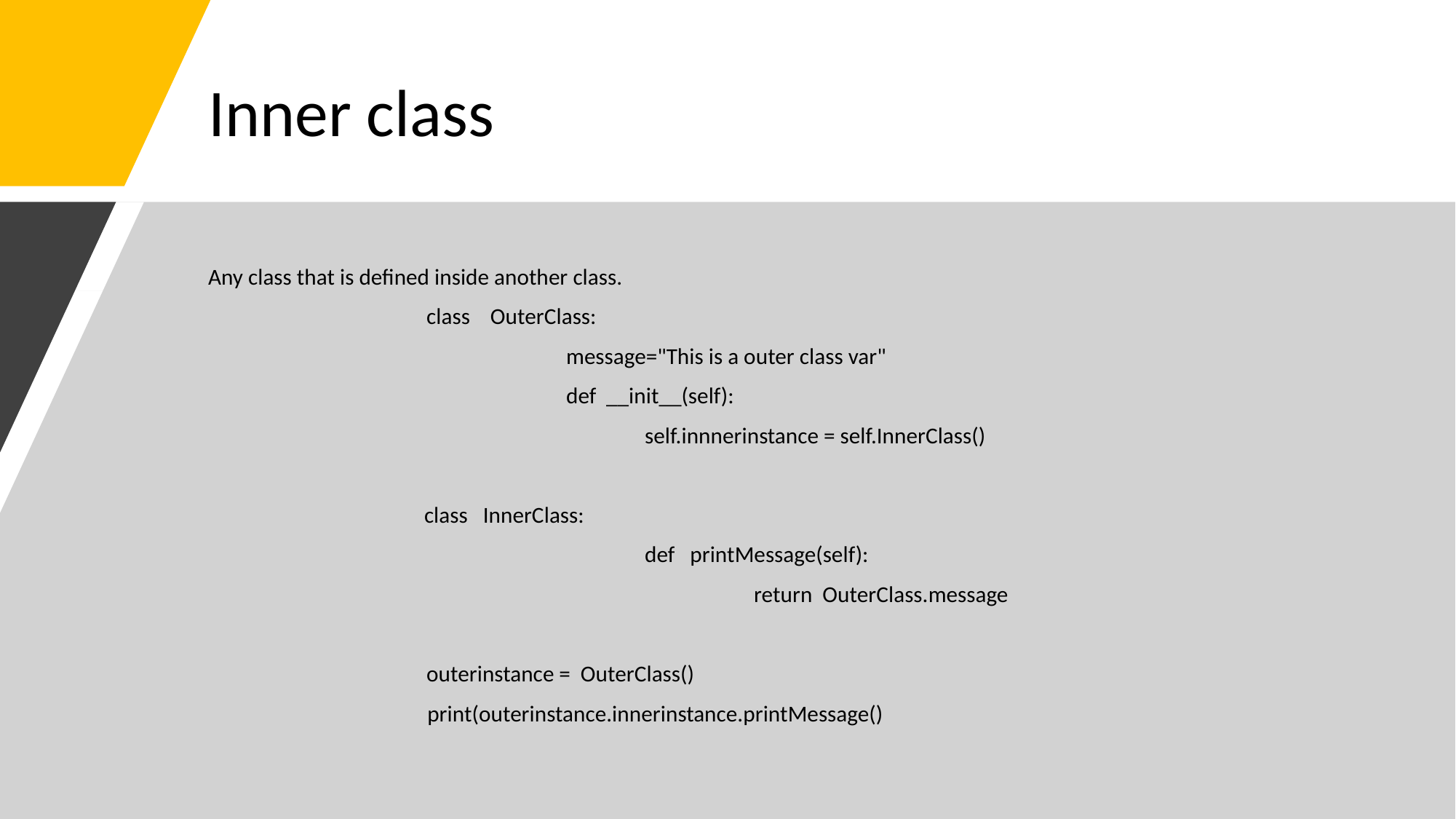

# Inner class

Any class that is defined inside another class.
		class    OuterClass:
			      message="This is a outer class var"
			      def  __init__(self):
				self.innnerinstance = self.InnerClass()

	                     class   InnerClass:
			    	def   printMessage(self):
				 	return  OuterClass.message

		outerinstance =  OuterClass()
                                           print(outerinstance.innerinstance.printMessage()